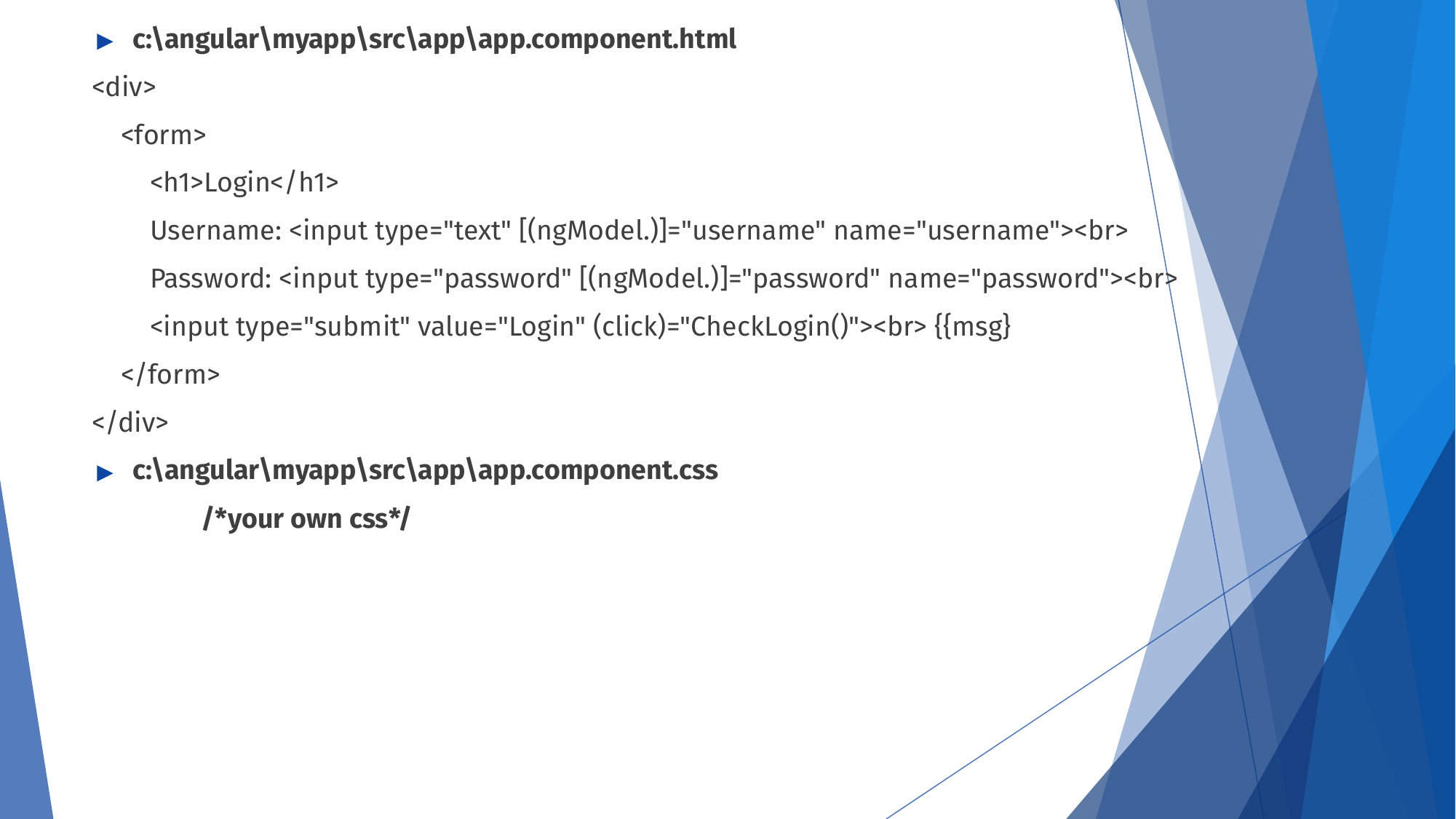

c:\angular\myapp\src\app\app.component.html
<div>
    <form>
        <h1>Login</h1>
        Username: <input type="text" [(ngModel.)]="username" name="username"><br>
        Password: <input type="password" [(ngModel.)]="password" name="password"><br>
        <input type="submit" value="Login" (click)="CheckLogin()"><br> {{msg}
    </form>
</div>
c:\angular\myapp\src\app\app.component.css
	/*your own css*/